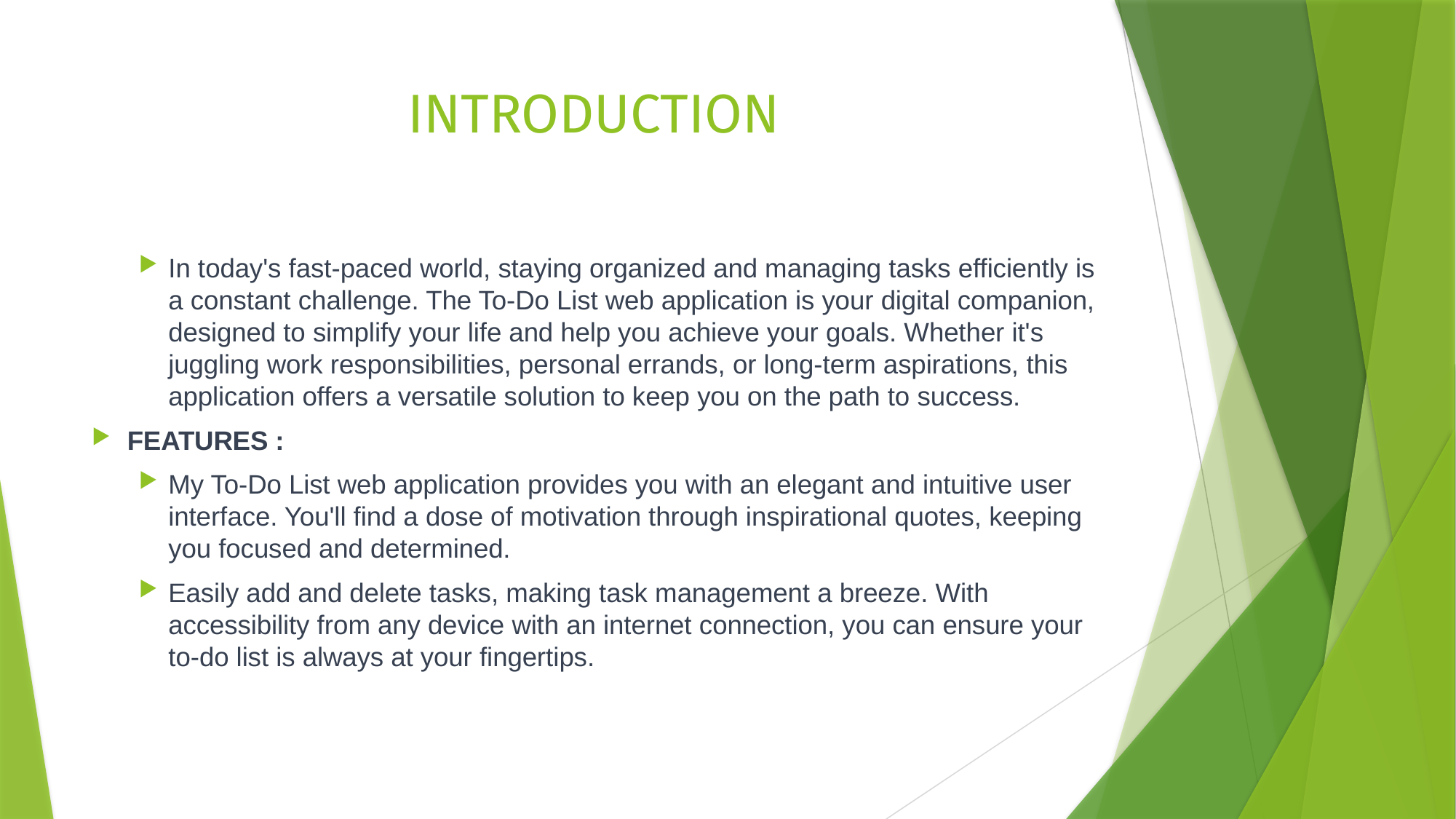

# INTRODUCTION
In today's fast-paced world, staying organized and managing tasks efficiently is a constant challenge. The To-Do List web application is your digital companion, designed to simplify your life and help you achieve your goals. Whether it's juggling work responsibilities, personal errands, or long-term aspirations, this application offers a versatile solution to keep you on the path to success.
FEATURES :
My To-Do List web application provides you with an elegant and intuitive user interface. You'll find a dose of motivation through inspirational quotes, keeping you focused and determined.
Easily add and delete tasks, making task management a breeze. With accessibility from any device with an internet connection, you can ensure your to-do list is always at your fingertips.